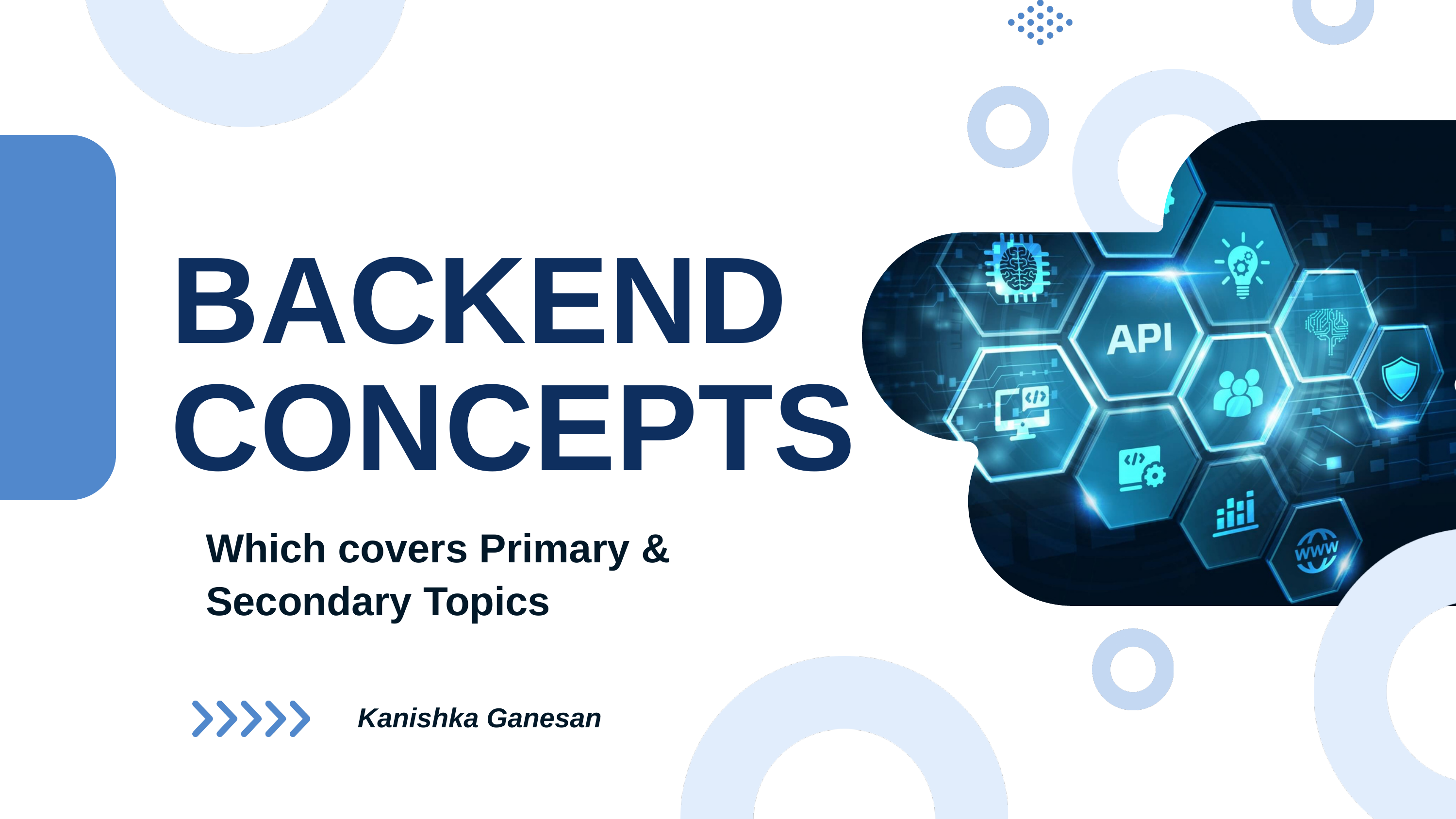

BACKEND CONCEPTS
Which covers Primary & Secondary Topics

Kanishka Ganesan